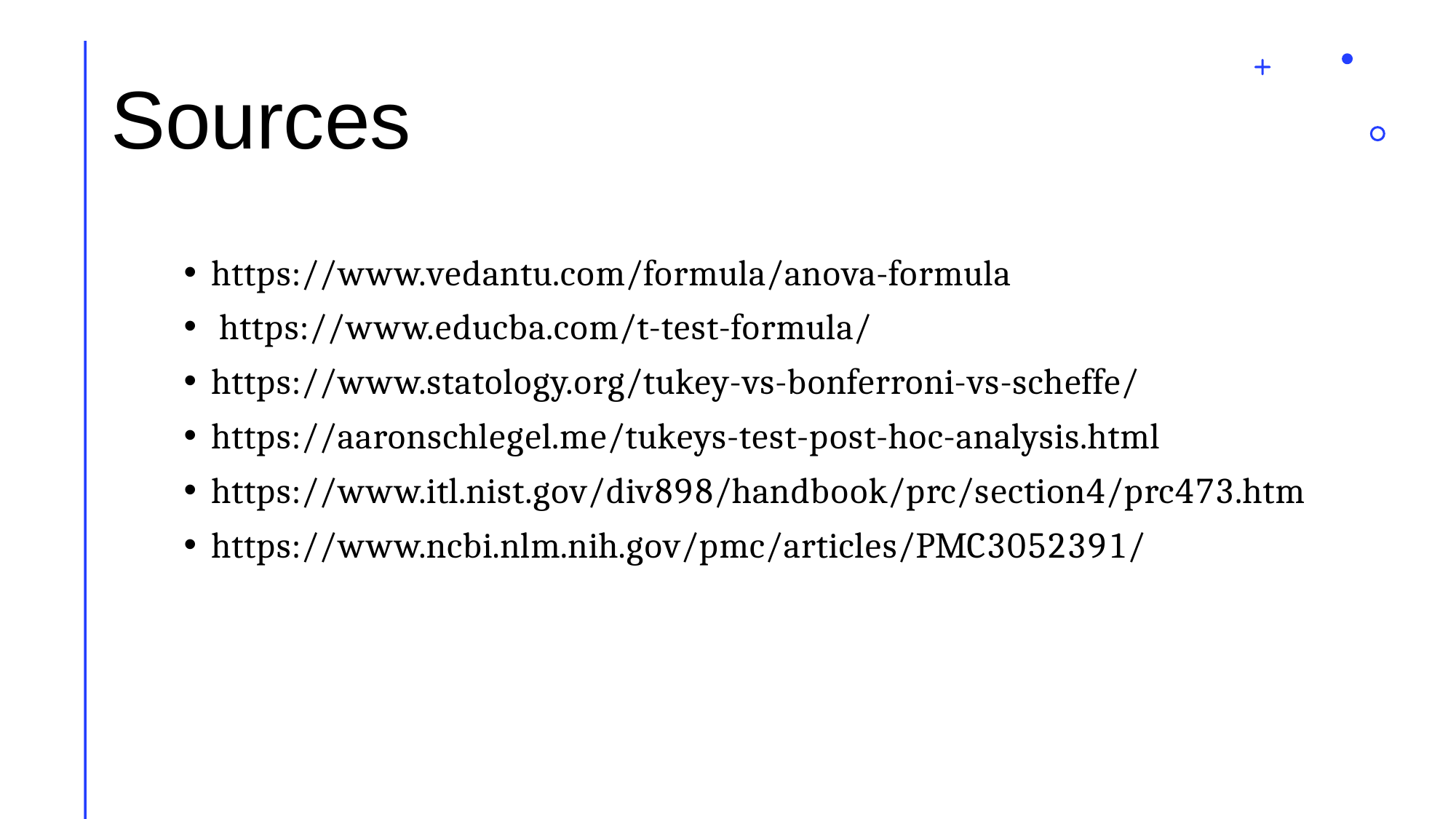

# Sources
https://www.vedantu.com/formula/anova-formula
 https://www.educba.com/t-test-formula/
https://www.statology.org/tukey-vs-bonferroni-vs-scheffe/
https://aaronschlegel.me/tukeys-test-post-hoc-analysis.html
https://www.itl.nist.gov/div898/handbook/prc/section4/prc473.htm
https://www.ncbi.nlm.nih.gov/pmc/articles/PMC3052391/